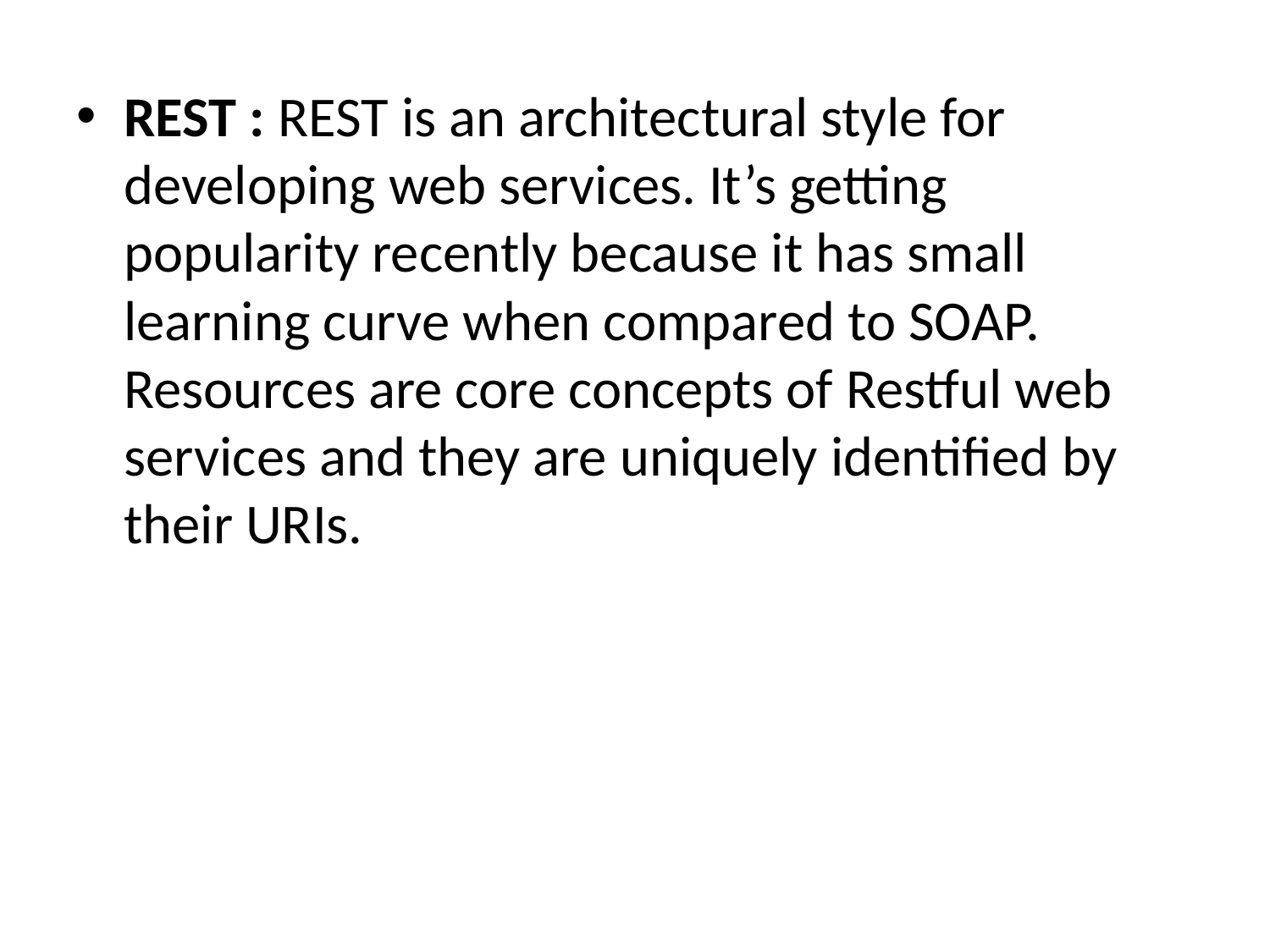

REST : REST is an architectural style for developing web services. It’s getting popularity recently because it has small learning curve when compared to SOAP. Resources are core concepts of Restful web services and they are uniquely identified by their URIs.